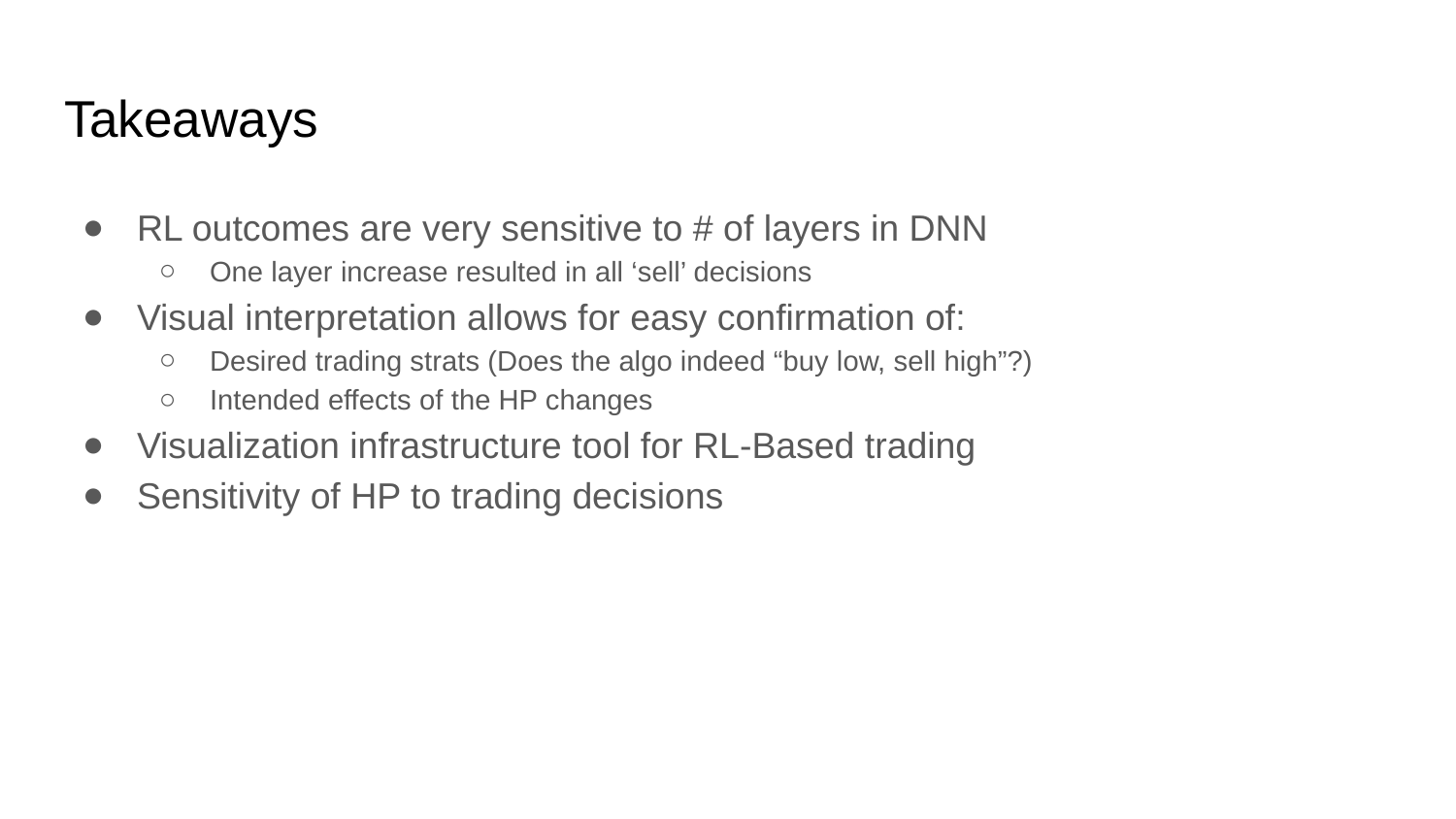

# Takeaways
RL outcomes are very sensitive to # of layers in DNN
One layer increase resulted in all ‘sell’ decisions
Visual interpretation allows for easy confirmation of:
Desired trading strats (Does the algo indeed “buy low, sell high”?)
Intended effects of the HP changes
Visualization infrastructure tool for RL-Based trading
Sensitivity of HP to trading decisions